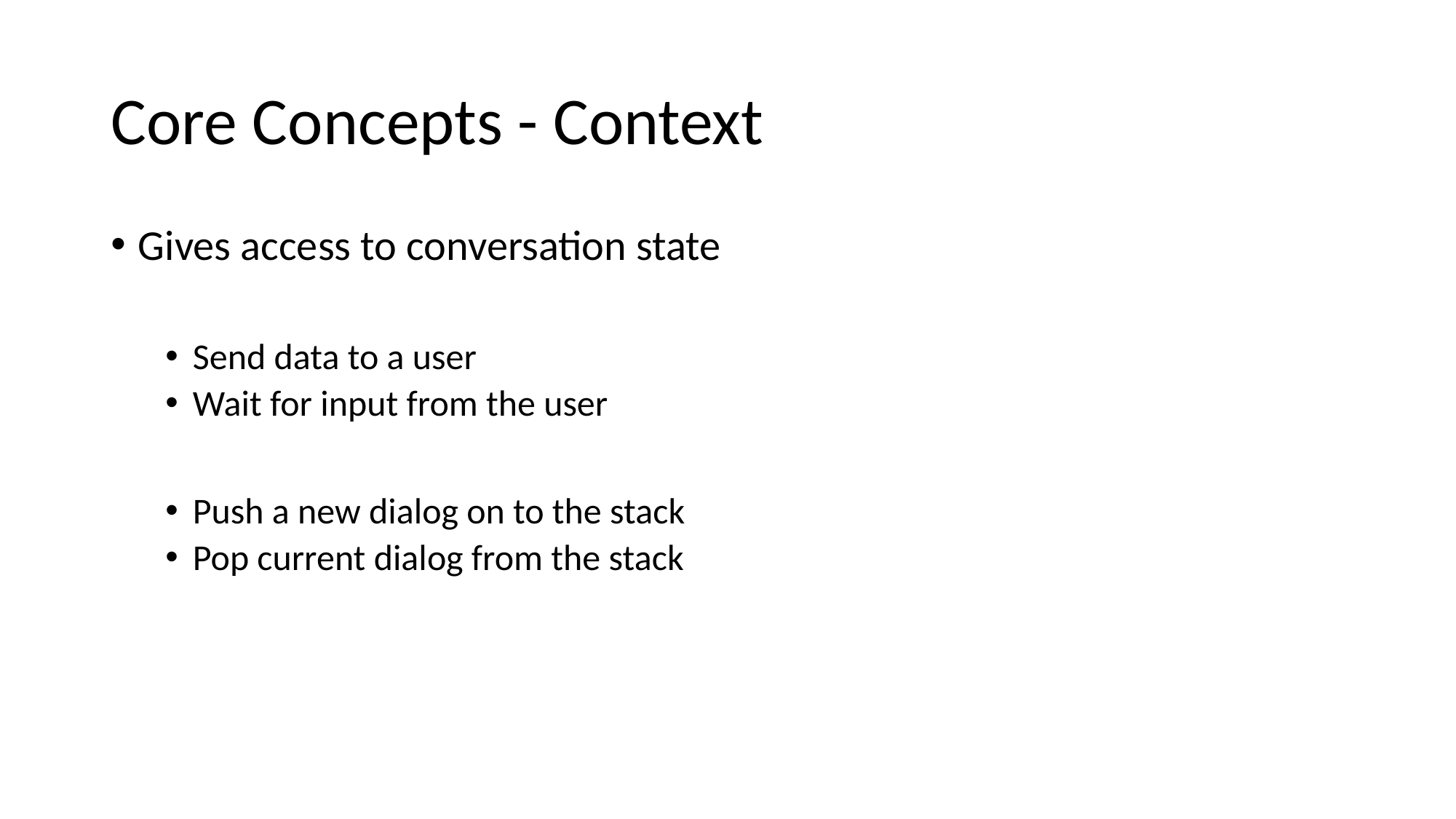

# Core Concepts - Context
Gives access to conversation state

Send data to a user
Wait for input from the user

Push a new dialog on to the stack
Pop current dialog from the stack